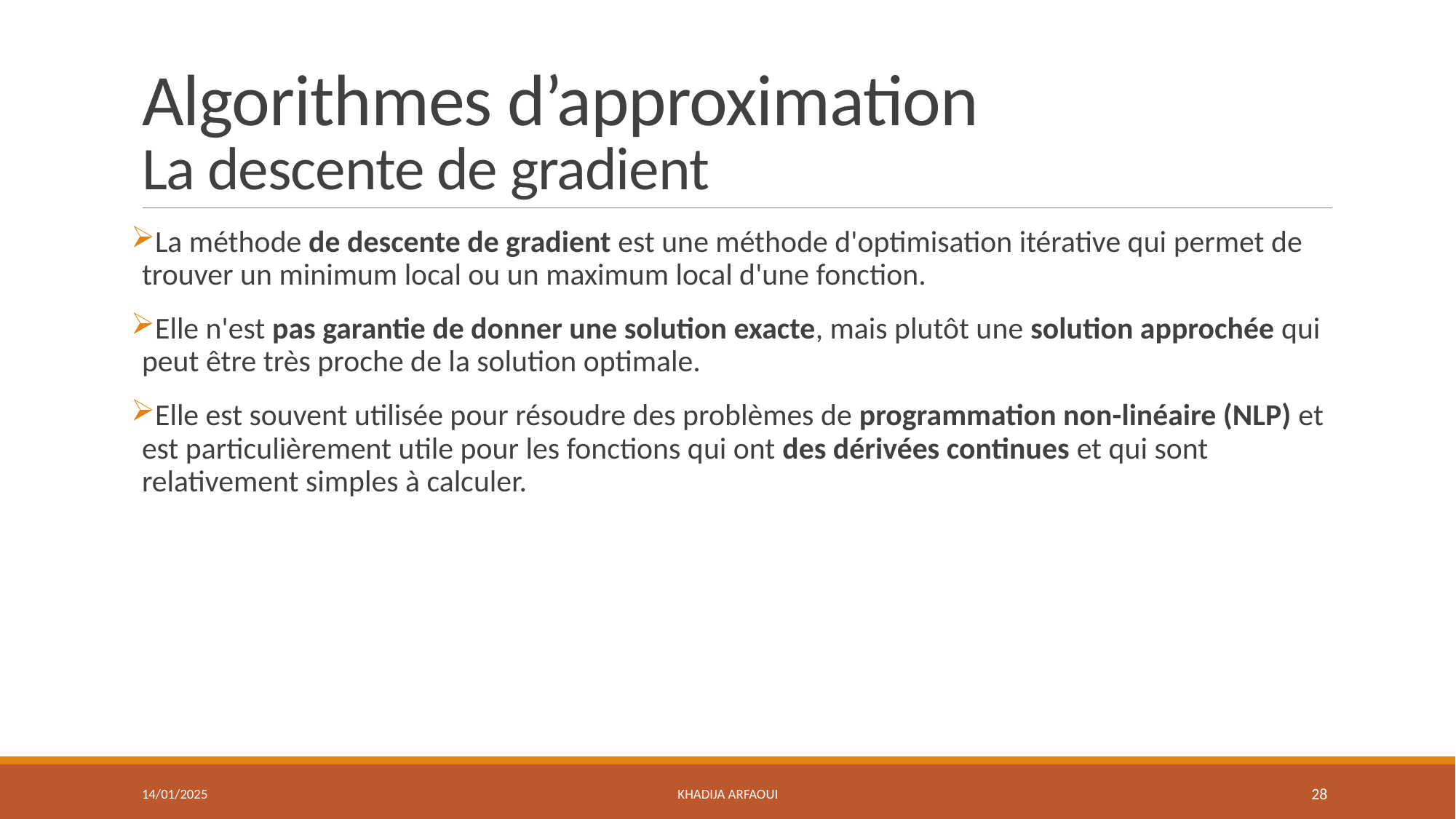

# Algorithmes d’approximation La descente de gradient
La méthode de descente de gradient est une méthode d'optimisation itérative qui permet de trouver un minimum local ou un maximum local d'une fonction.
Elle n'est pas garantie de donner une solution exacte, mais plutôt une solution approchée qui peut être très proche de la solution optimale.
Elle est souvent utilisée pour résoudre des problèmes de programmation non-linéaire (NLP) et est particulièrement utile pour les fonctions qui ont des dérivées continues et qui sont relativement simples à calculer.
14/01/2025
Khadija ARFAOUI
28